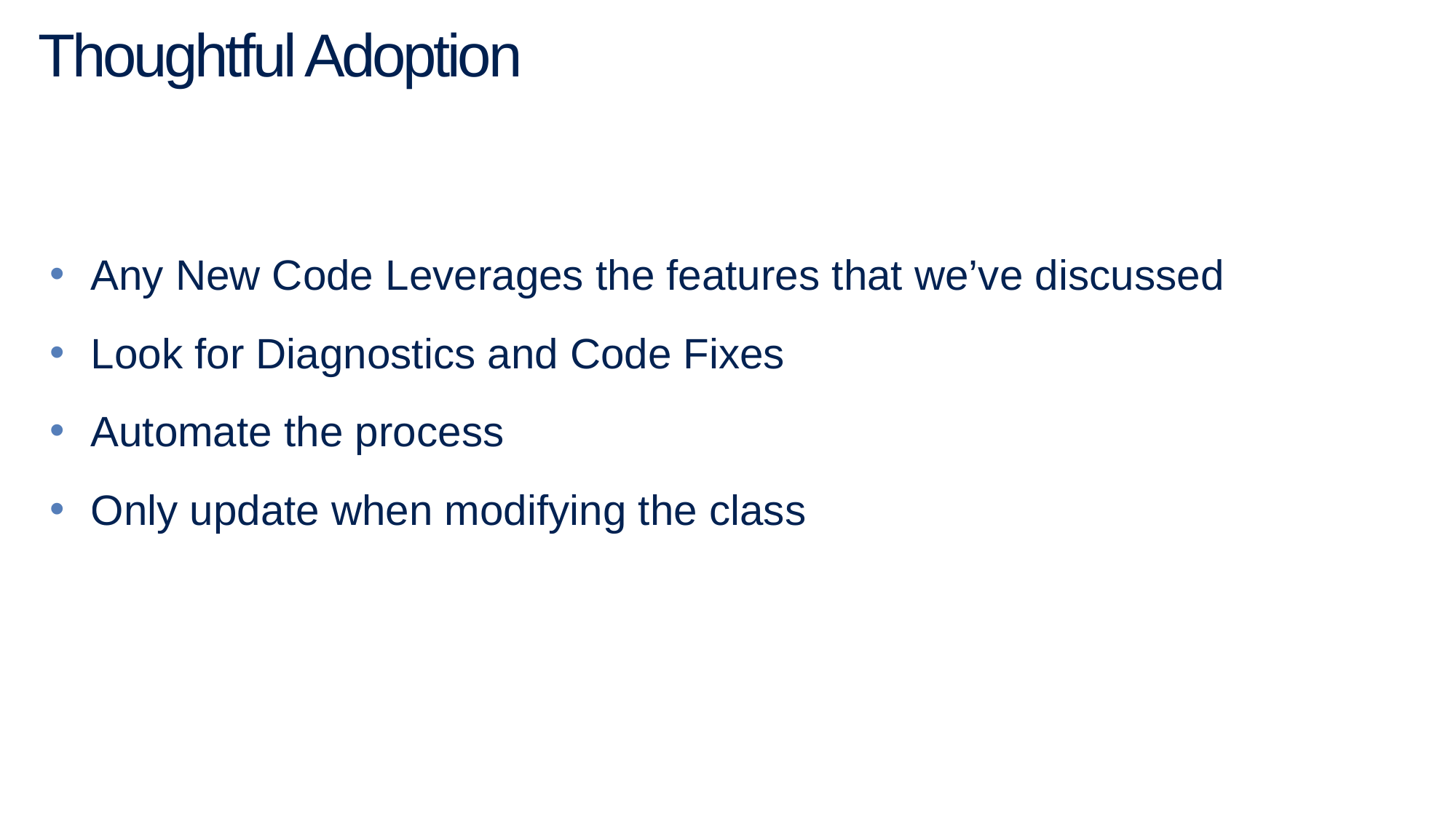

# Thoughtful Adoption
Any New Code Leverages the features that we’ve discussed
Look for Diagnostics and Code Fixes
Automate the process
Only update when modifying the class